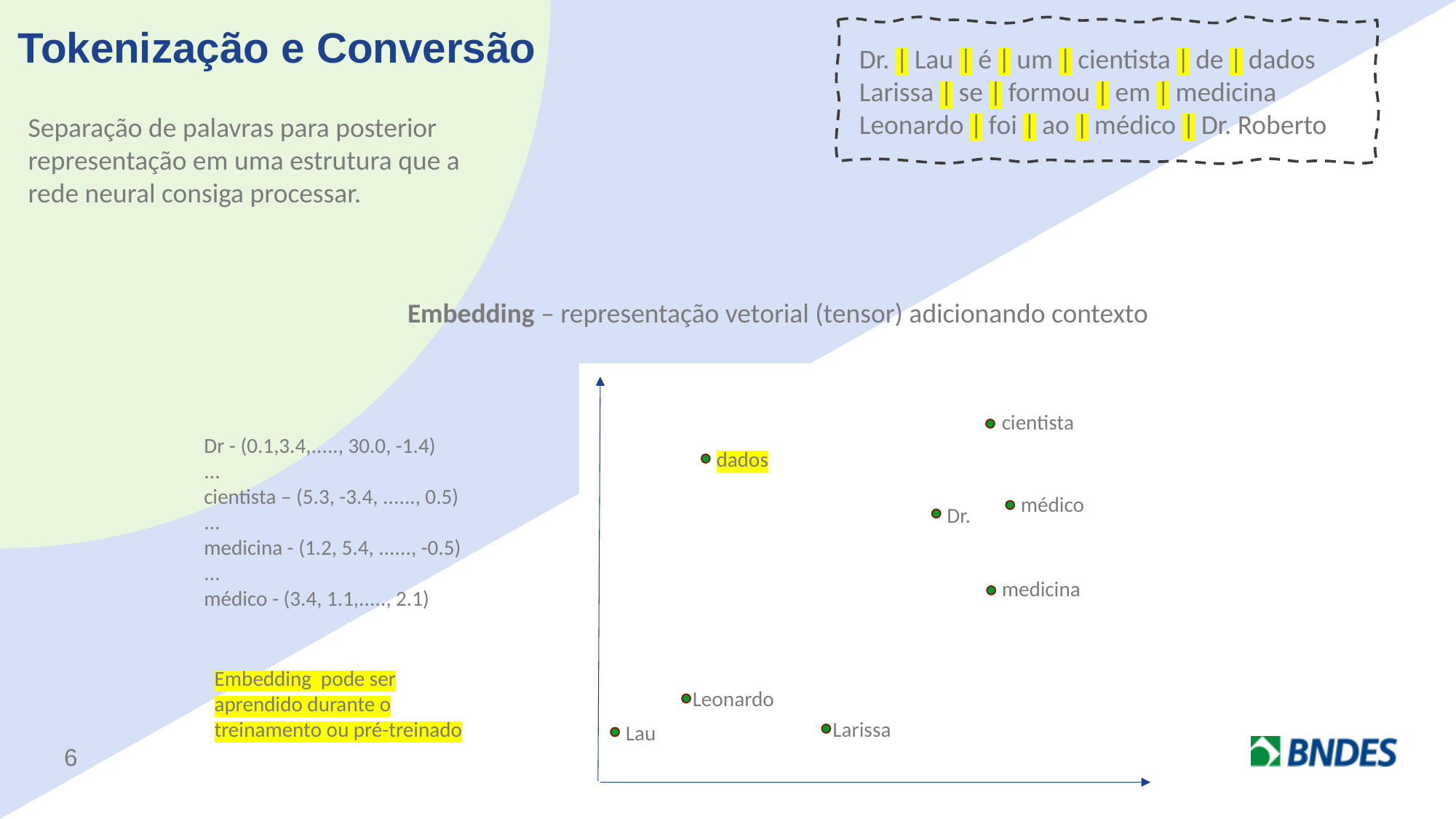

Tokenização e Conversão
Dr. | Lau | é | um | cientista | de | dados
Larissa | se | formou | em | medicina
Leonardo | foi | ao | médico | Dr. Roberto
Separação de palavras para posterior representação em uma estrutura que a rede neural consiga processar.
Embedding – representação vetorial (tensor) adicionando contexto

cientista

dados

médico
Dr.

medicina

Leonardo

Larissa
Lau

Dr - (0.1,3.4,....., 30.0, -1.4)
...
cientista – (5.3, -3.4, ......, 0.5)
...
medicina - (1.2, 5.4, ......, -0.5)
...
médico - (3.4, 1.1,....., 2.1)
Embedding  pode ser aprendido durante o treinamento ou pré-treinado